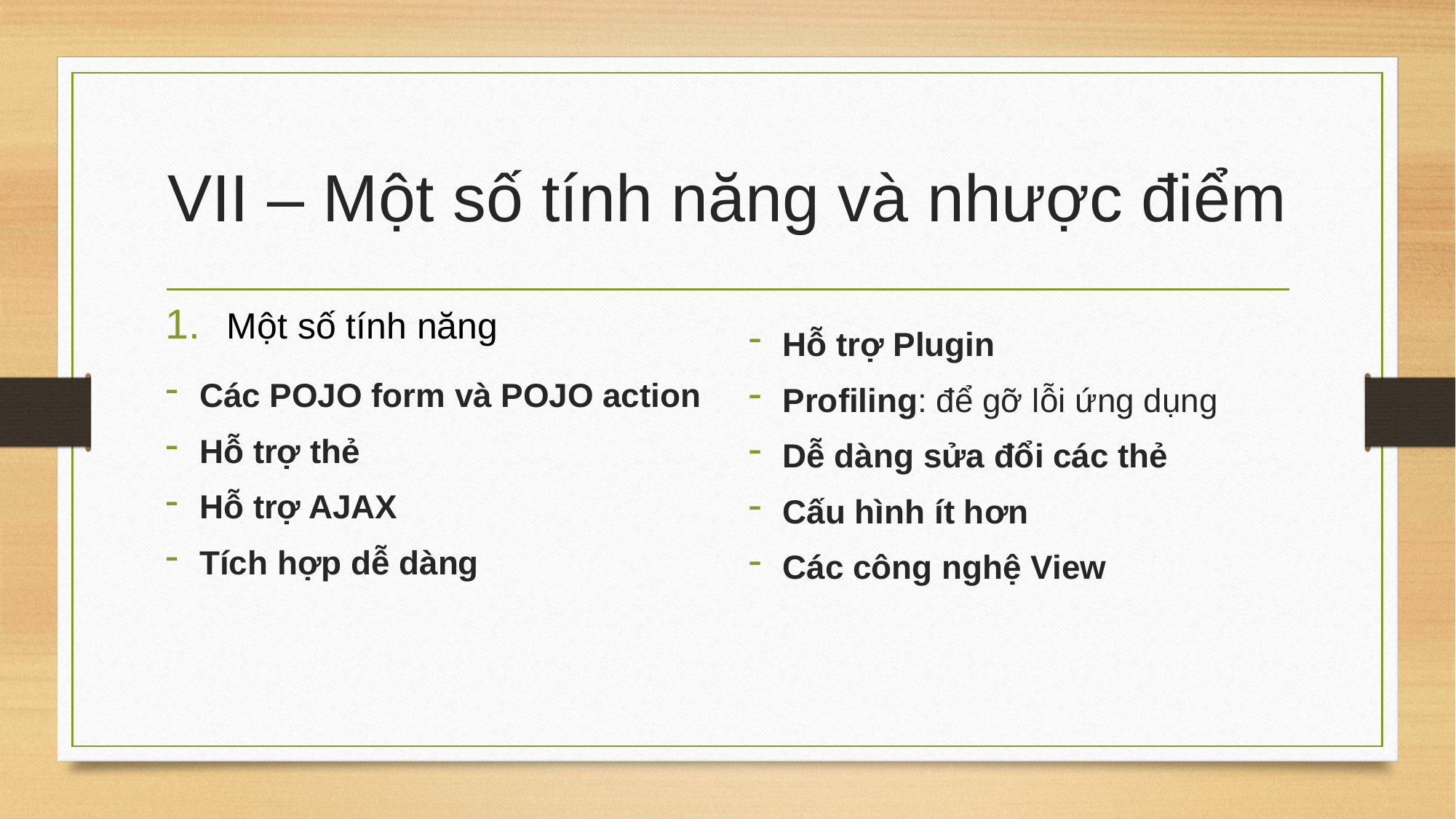

# VII – Một số tính năng và nhược điểm
Hỗ trợ Plugin
Profiling: để gỡ lỗi ứng dụng
Dễ dàng sửa đổi các thẻ
Cấu hình ít hơn
Các công nghệ View
Một số tính năng

Các POJO form và POJO action
Hỗ trợ thẻ
Hỗ trợ AJAX
Tích hợp dễ dàng